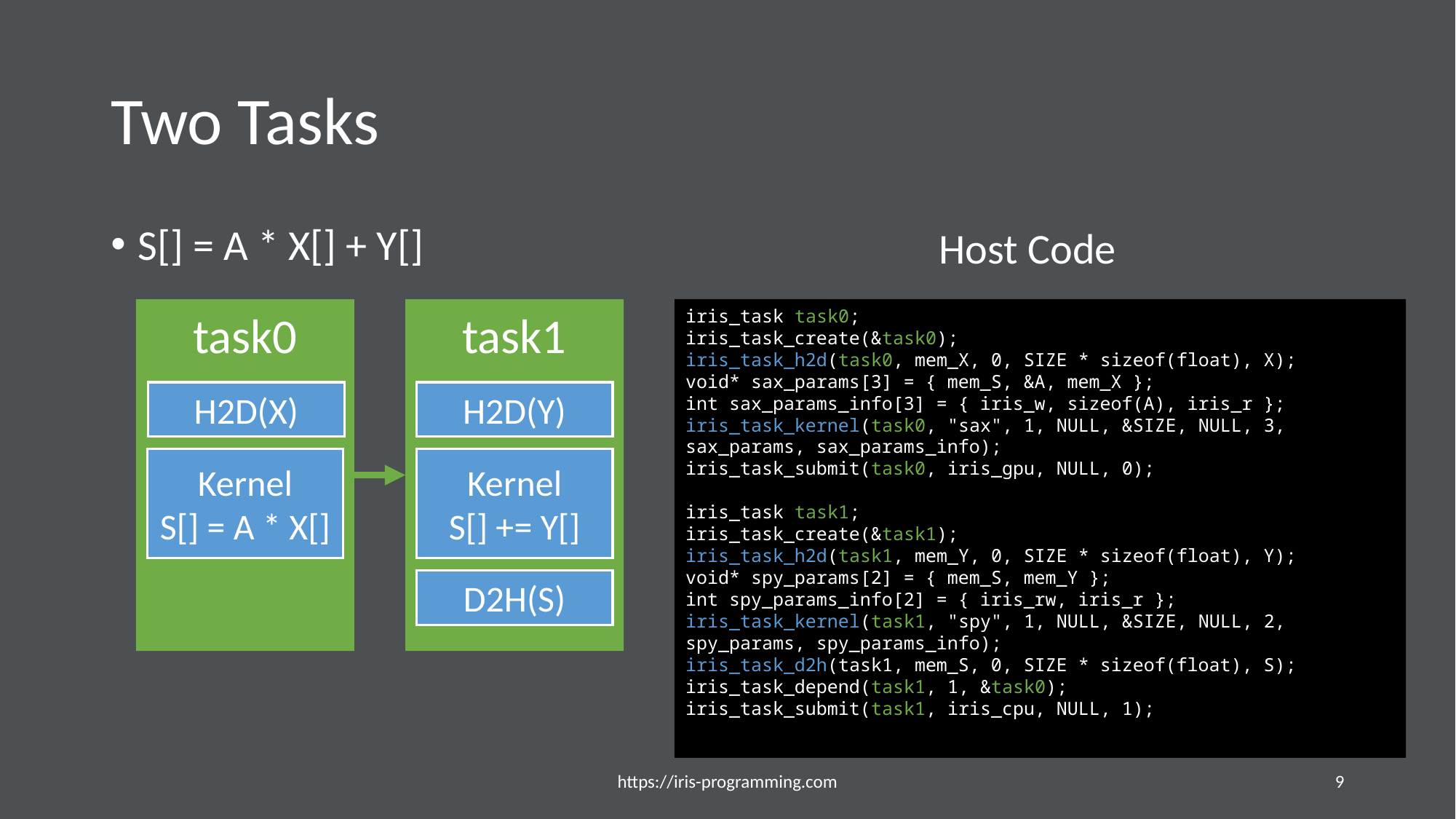

# Two Tasks
Host Code
S[] = A * X[] + Y[]

task0
task1
iris_task task0;
iris_task_create(&task0);
iris_task_h2d(task0, mem_X, 0, SIZE * sizeof(float), X);
void* sax_params[3] = { mem_S, &A, mem_X };
int sax_params_info[3] = { iris_w, sizeof(A), iris_r };
iris_task_kernel(task0, "sax", 1, NULL, &SIZE, NULL, 3, sax_params, sax_params_info);
iris_task_submit(task0, iris_gpu, NULL, 0);

iris_task task1;
iris_task_create(&task1);
iris_task_h2d(task1, mem_Y, 0, SIZE * sizeof(float), Y);
void* spy_params[2] = { mem_S, mem_Y };
int spy_params_info[2] = { iris_rw, iris_r };
iris_task_kernel(task1, "spy", 1, NULL, &SIZE, NULL, 2, spy_params, spy_params_info);
iris_task_d2h(task1, mem_S, 0, SIZE * sizeof(float), S);
iris_task_depend(task1, 1, &task0);
iris_task_submit(task1, iris_cpu, NULL, 1);
H2D(X)
H2D(Y)
Kernel
S[] = A * X[]
Kernel
S[] += Y[]
D2H(S)
https://iris-programming.com
9